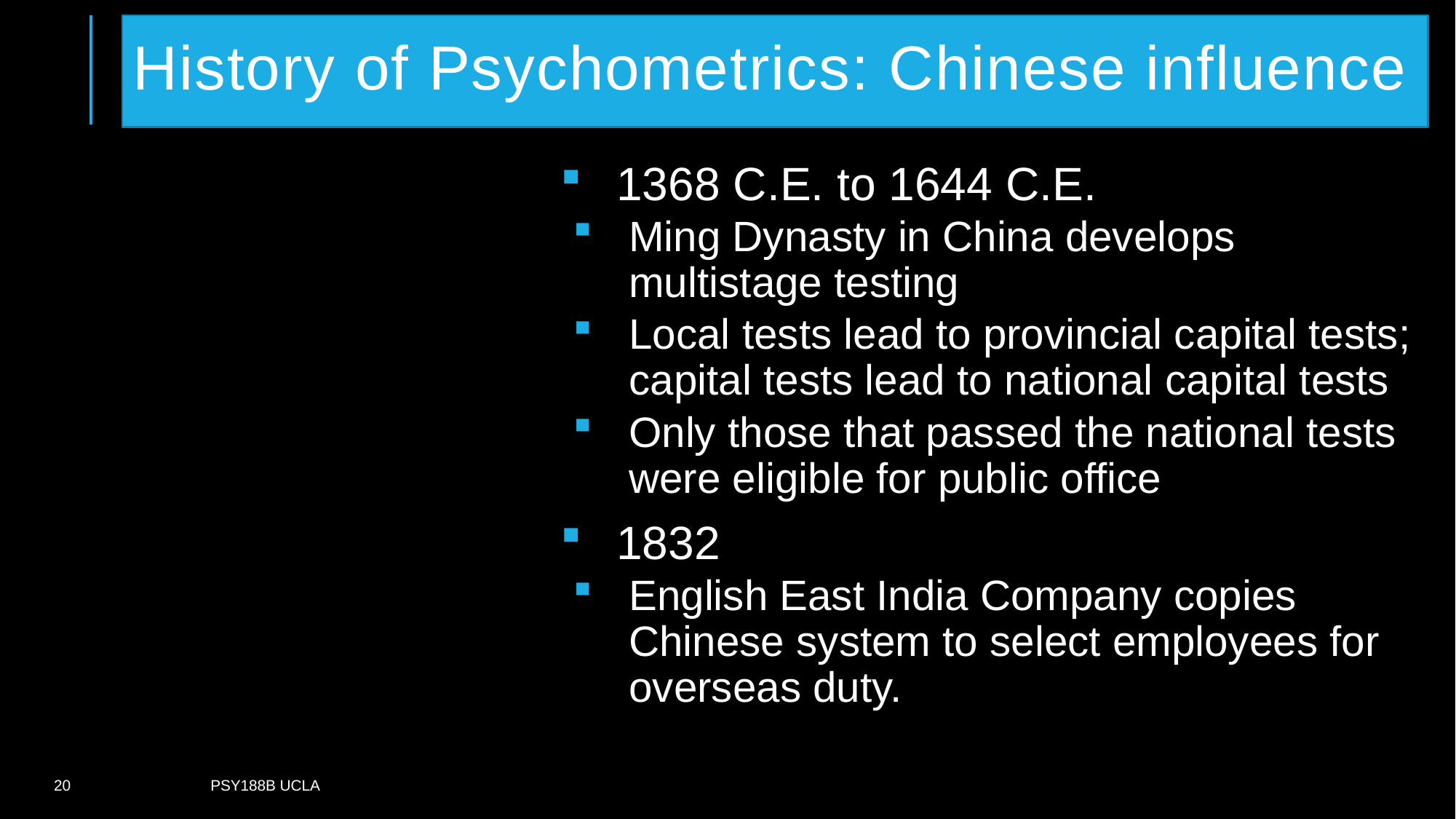

# History of Psychometrics: Chinese influence
1368 C.E. to 1644 C.E.
Ming Dynasty in China develops multistage testing
Local tests lead to provincial capital tests; capital tests lead to national capital tests
Only those that passed the national tests were eligible for public office
1832
English East India Company copies Chinese system to select employees for overseas duty.
20
Psy188B UCLA